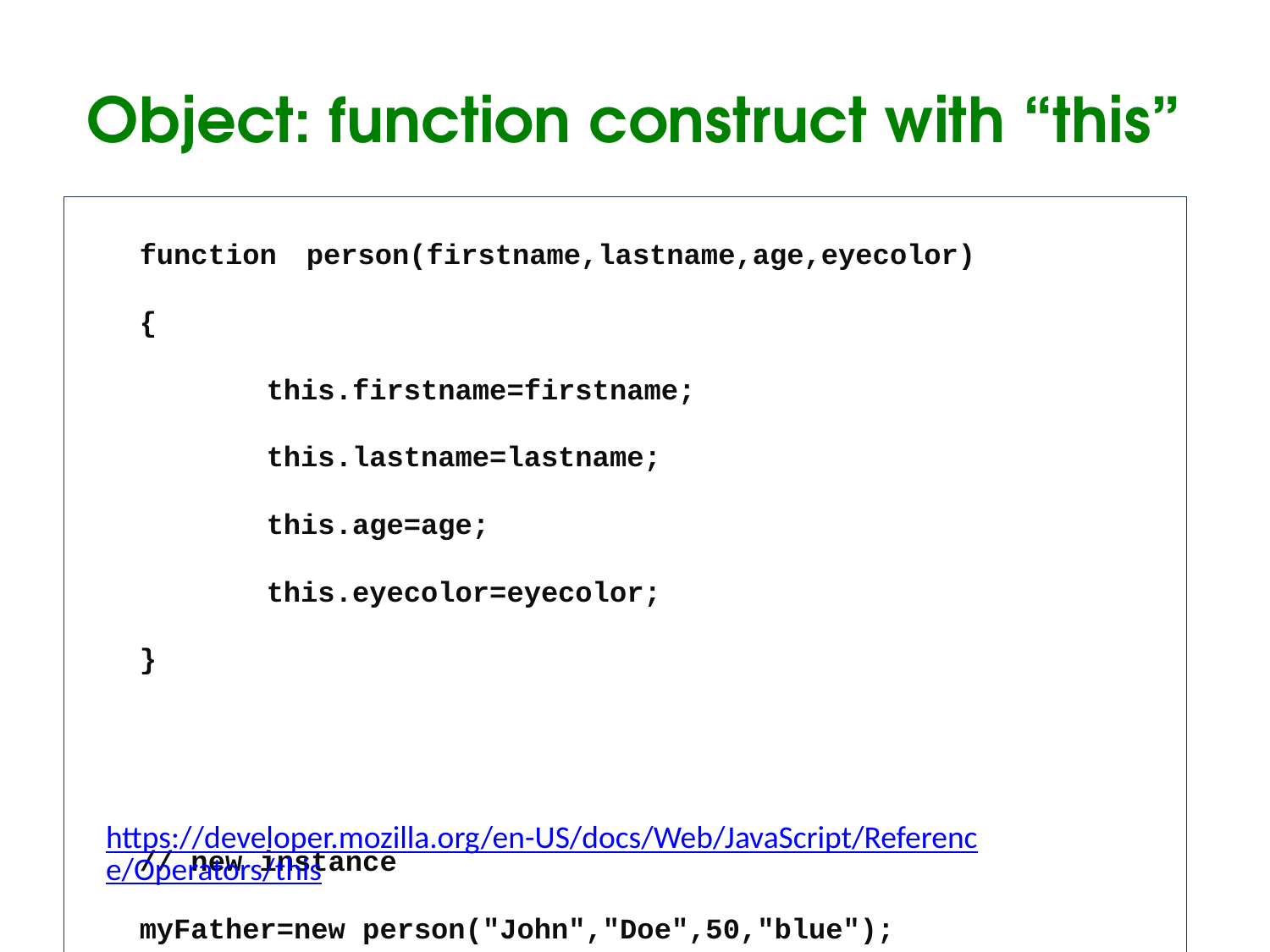

# Object: function construct with “this”
function person(firstname,lastname,age,eyecolor)
{
	this.firstname=firstname;
	this.lastname=lastname;
	this.age=age;
	this.eyecolor=eyecolor;
}

// new instance
myFather=new person("John","Doe",50,"blue");

https://developer.mozilla.org/en-US/docs/Web/JavaScript/Reference/Operators/this